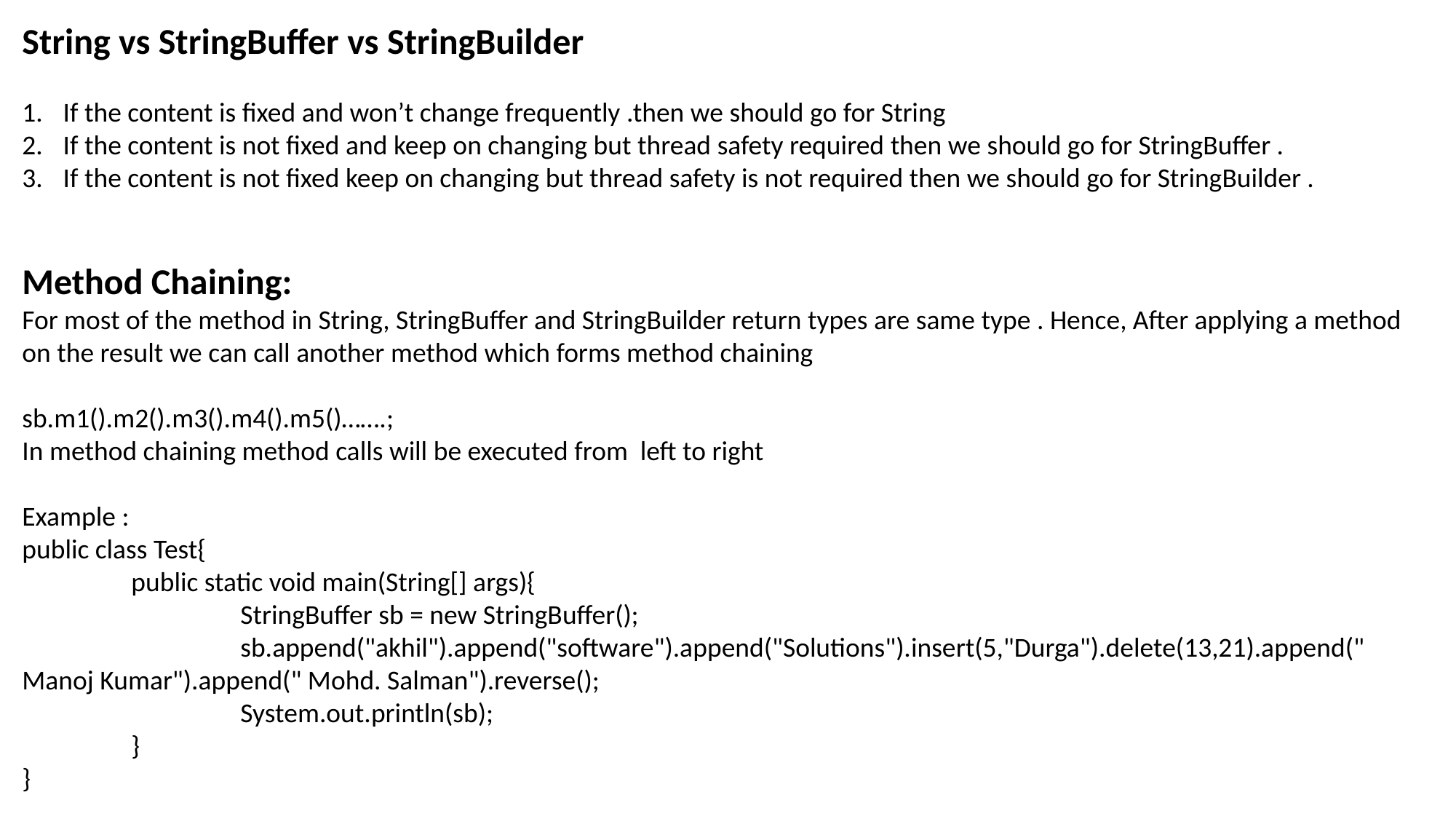

String vs StringBuffer vs StringBuilder

If the content is fixed and won’t change frequently .then we should go for String
If the content is not fixed and keep on changing but thread safety required then we should go for StringBuffer .
If the content is not fixed keep on changing but thread safety is not required then we should go for StringBuilder .

Method Chaining:
For most of the method in String, StringBuffer and StringBuilder return types are same type . Hence, After applying a method on the result we can call another method which forms method chaining

sb.m1().m2().m3().m4().m5()…….;
In method chaining method calls will be executed from  left to right

Example :
public class Test{
	public static void main(String[] args){
		StringBuffer sb = new StringBuffer();
		sb.append("akhil").append("software").append("Solutions").insert(5,"Durga").delete(13,21).append(" Manoj Kumar").append(" Mohd. Salman").reverse();
		System.out.println(sb);
	}
}